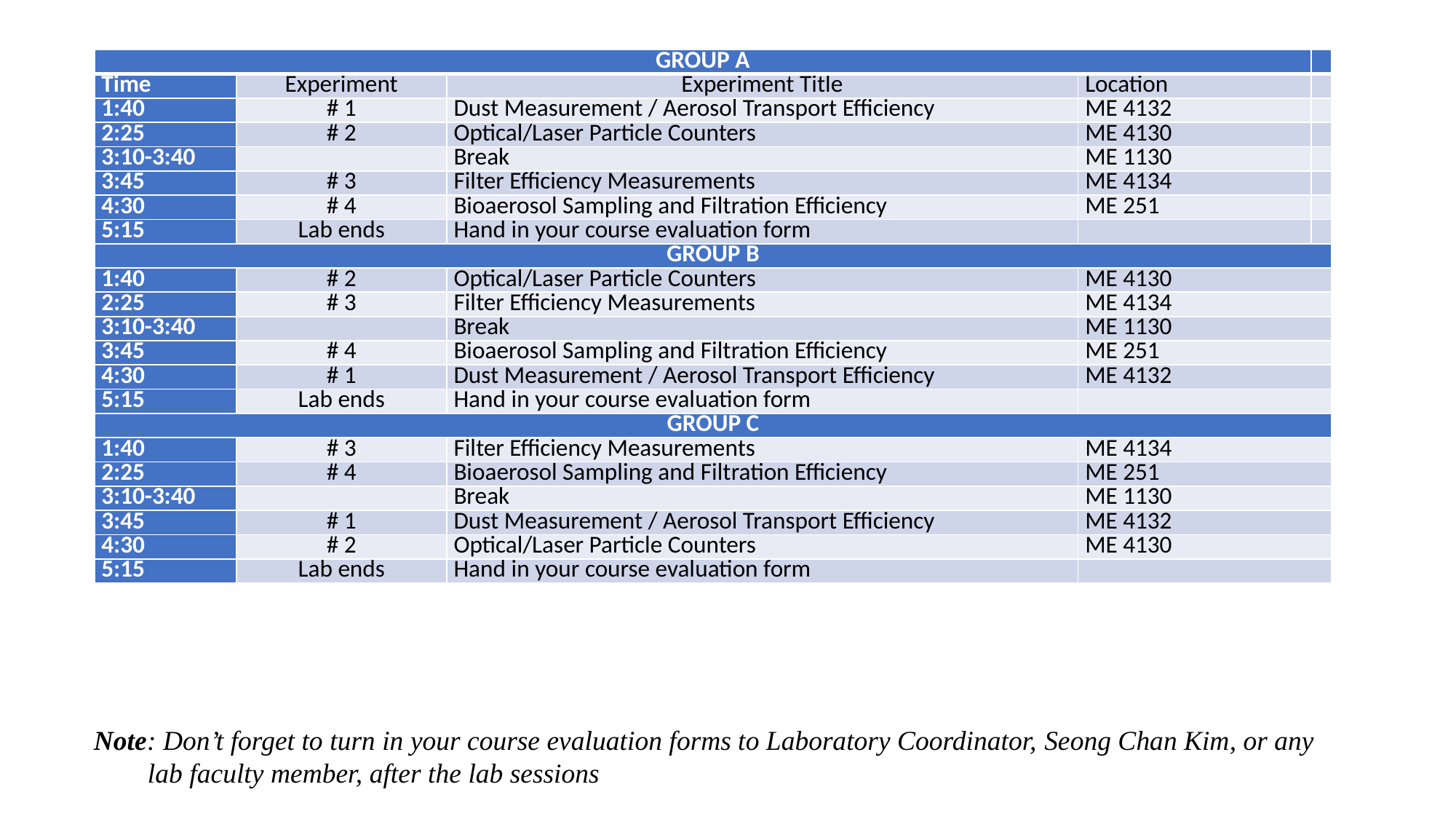

| GROUP A |  |  |  |  |
| --- | --- | --- | --- | --- |
| Time | Experiment | Experiment Title | Location |  |
| 1:40 | # 1 | Dust Measurement / Aerosol Transport Efficiency | ME 4132 |  |
| 2:25 | # 2 | Optical/Laser Particle Counters | ME 4130 |  |
| 3:10-3:40 |  | Break | ME 1130 |  |
| 3:45 | # 3 | Filter Efficiency Measurements | ME 4134 |  |
| 4:30 | # 4 | Bioaerosol Sampling and Filtration Efficiency | ME 251 |  |
| 5:15 | Lab ends | Hand in your course evaluation form |  |  |
| GROUP B |  |  |  |  |
| 1:40 | # 2 | Optical/Laser Particle Counters | ME 4130 |  |
| 2:25 | # 3 | Filter Efficiency Measurements | ME 4134 |  |
| 3:10-3:40 |  | Break | ME 1130 |  |
| 3:45 | # 4 | Bioaerosol Sampling and Filtration Efficiency | ME 251 |  |
| 4:30 | # 1 | Dust Measurement / Aerosol Transport Efficiency | ME 4132 |  |
| 5:15 | Lab ends | Hand in your course evaluation form |  |  |
| GROUP C |  |  |  |  |
| 1:40 | # 3 | Filter Efficiency Measurements | ME 4134 |  |
| 2:25 | # 4 | Bioaerosol Sampling and Filtration Efficiency | ME 251 |  |
| 3:10-3:40 |  | Break | ME 1130 |  |
| 3:45 | # 1 | Dust Measurement / Aerosol Transport Efficiency | ME 4132 |  |
| 4:30 | # 2 | Optical/Laser Particle Counters | ME 4130 |  |
| 5:15 | Lab ends | Hand in your course evaluation form |  |  |
Note: Don’t forget to turn in your course evaluation forms to Laboratory Coordinator, Seong Chan Kim, or any lab faculty member, after the lab sessions